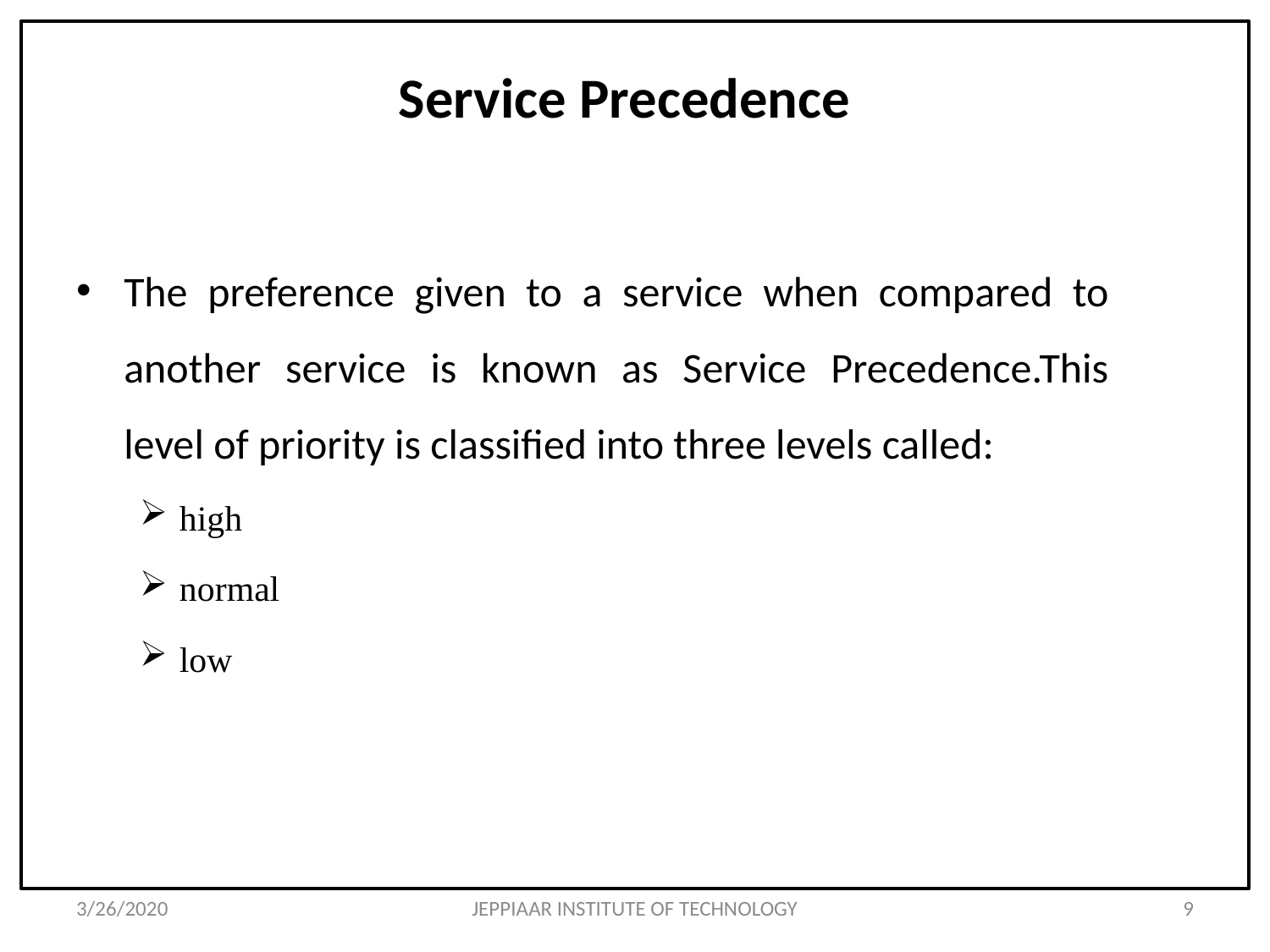

# Service Precedence

The preference given to a service when compared to another service is known as Service Precedence.This level of priority is classified into three levels called:
high
normal
low

3/26/2020
JEPPIAAR INSTITUTE OF TECHNOLOGY
9